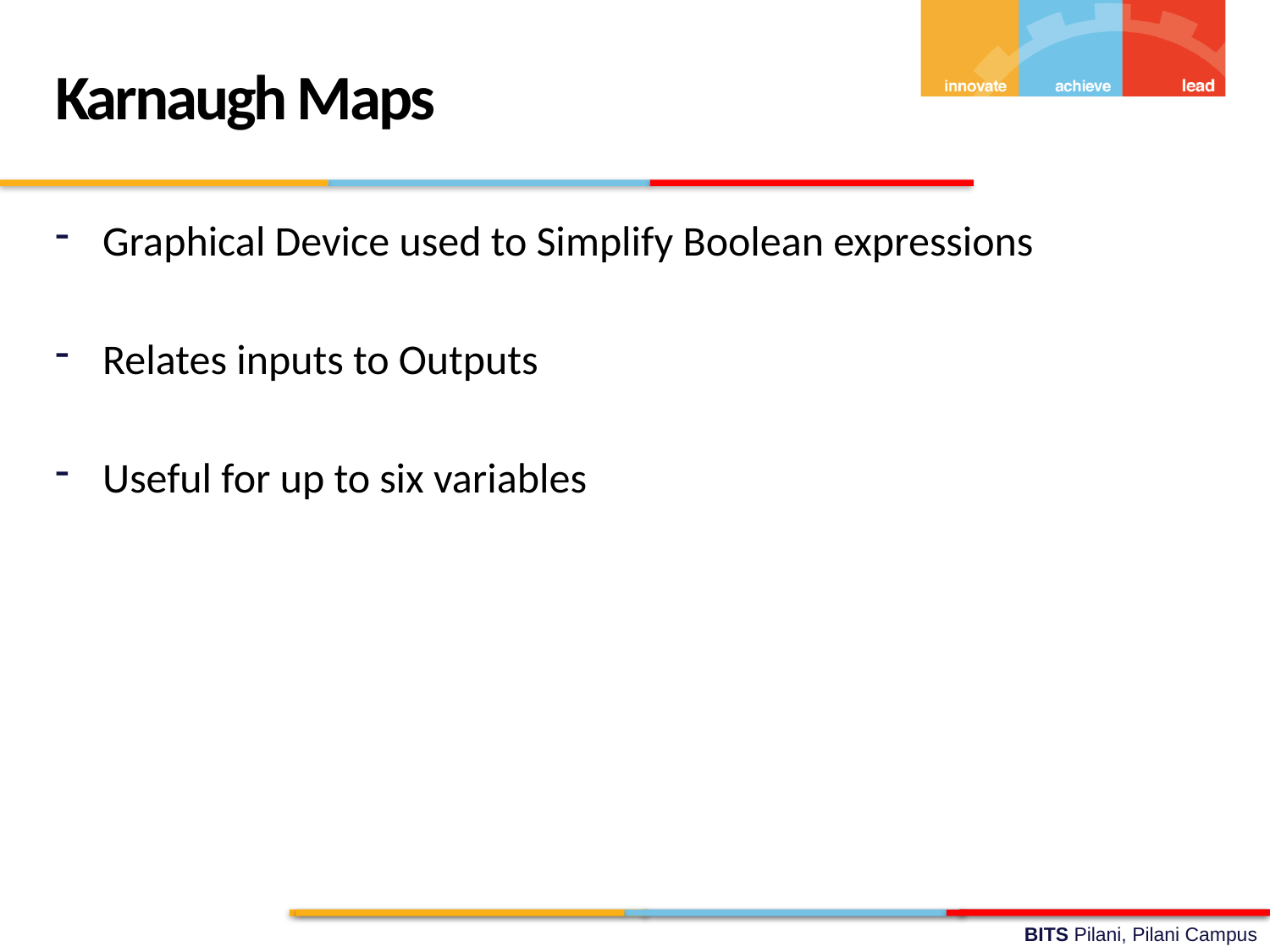

Karnaugh Maps
Graphical Device used to Simplify Boolean expressions

Relates inputs to Outputs

Useful for up to six variables